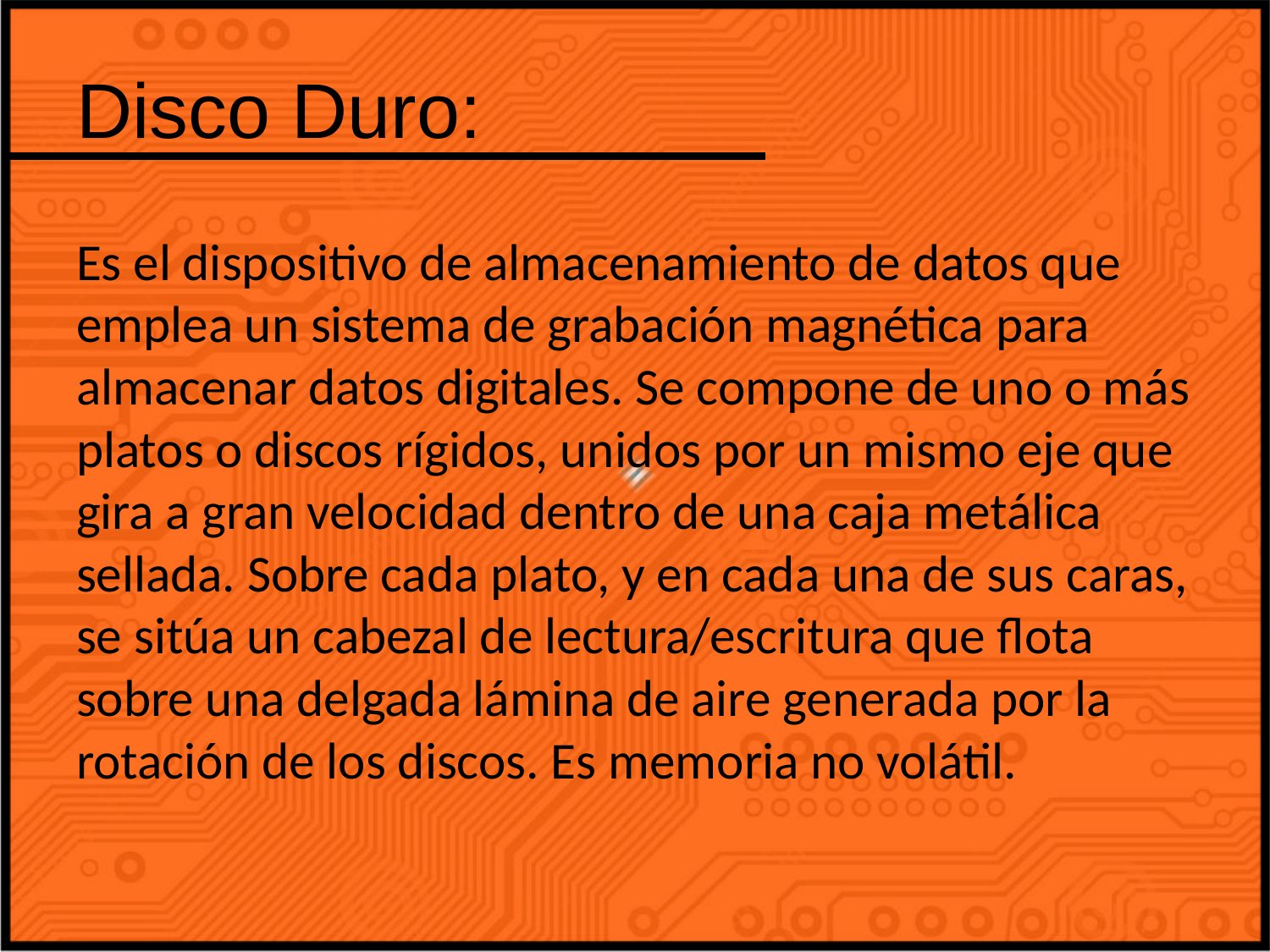

# Disco Duro:
Es el dispositivo de almacenamiento de datos que emplea un sistema de grabación magnética para almacenar datos digitales. Se compone de uno o más platos o discos rígidos, unidos por un mismo eje que gira a gran velocidad dentro de una caja metálica sellada. Sobre cada plato, y en cada una de sus caras, se sitúa un cabezal de lectura/escritura que flota sobre una delgada lámina de aire generada por la rotación de los discos. Es memoria no volátil.